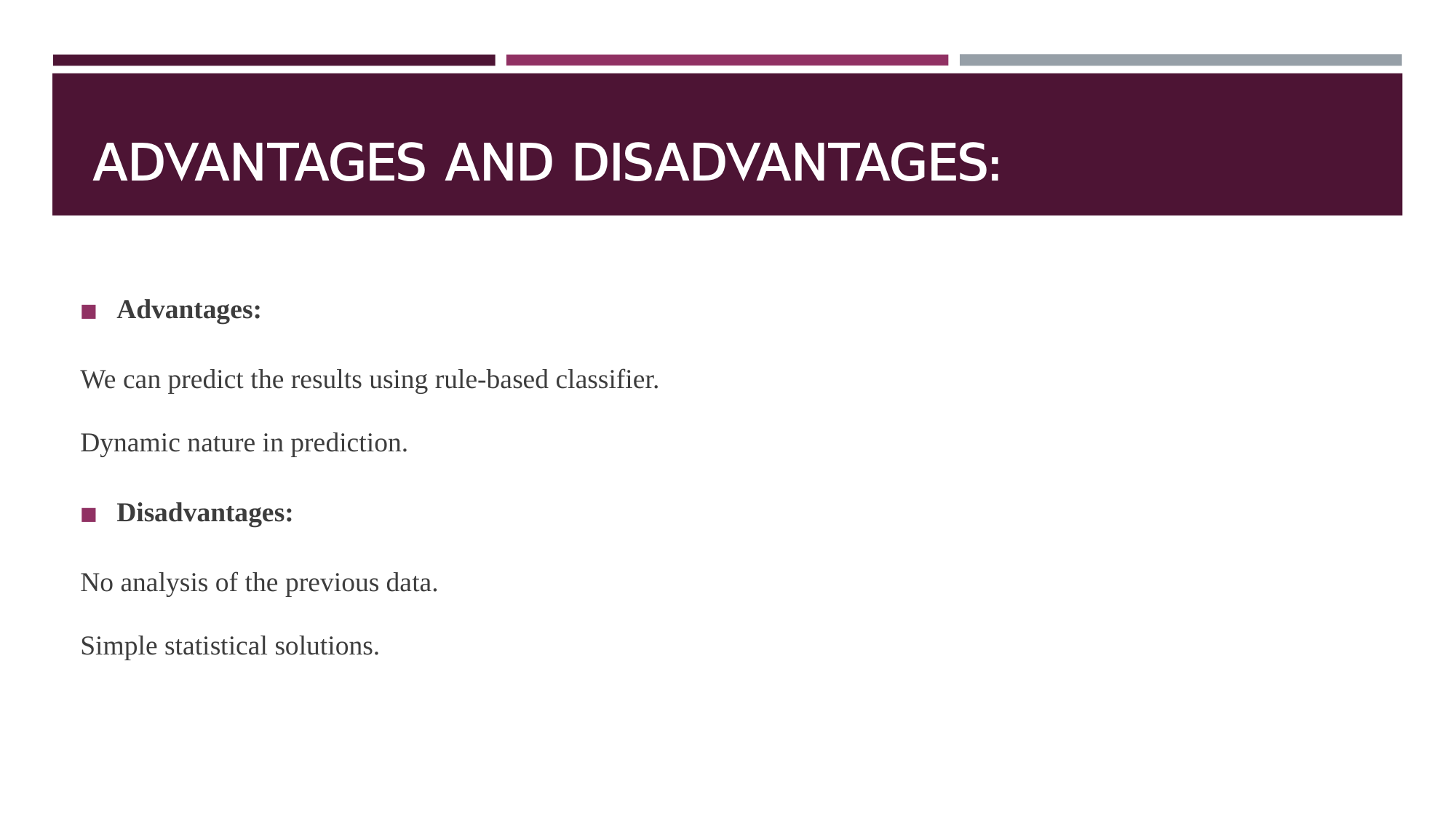

# ADVANTAGES AND DISADVANTAGES:
Advantages:
We can predict the results using rule-based classifier.
Dynamic nature in prediction.
Disadvantages:
No analysis of the previous data.
Simple statistical solutions.